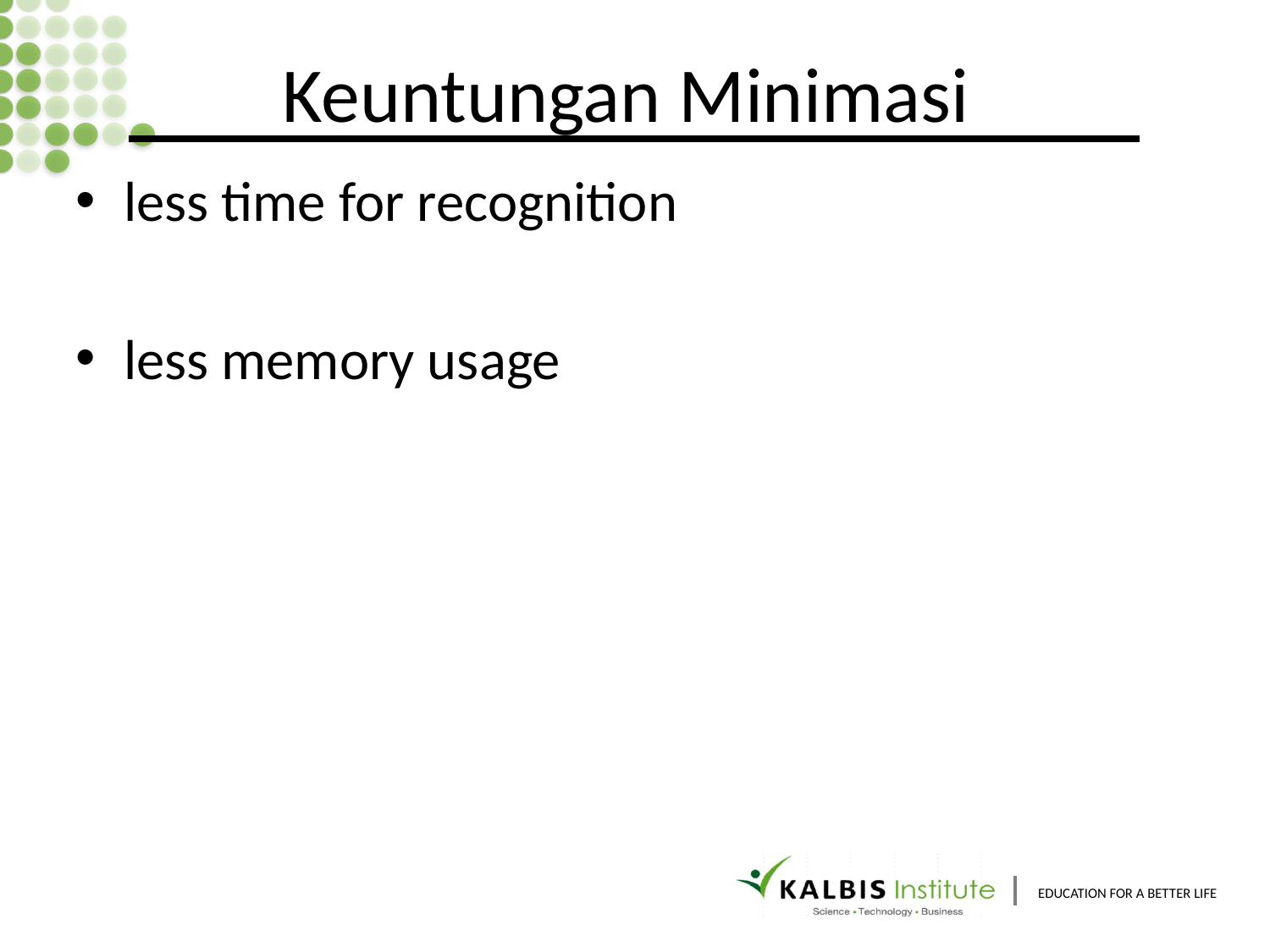

# Keuntungan Minimasi
less time for recognition

less memory usage